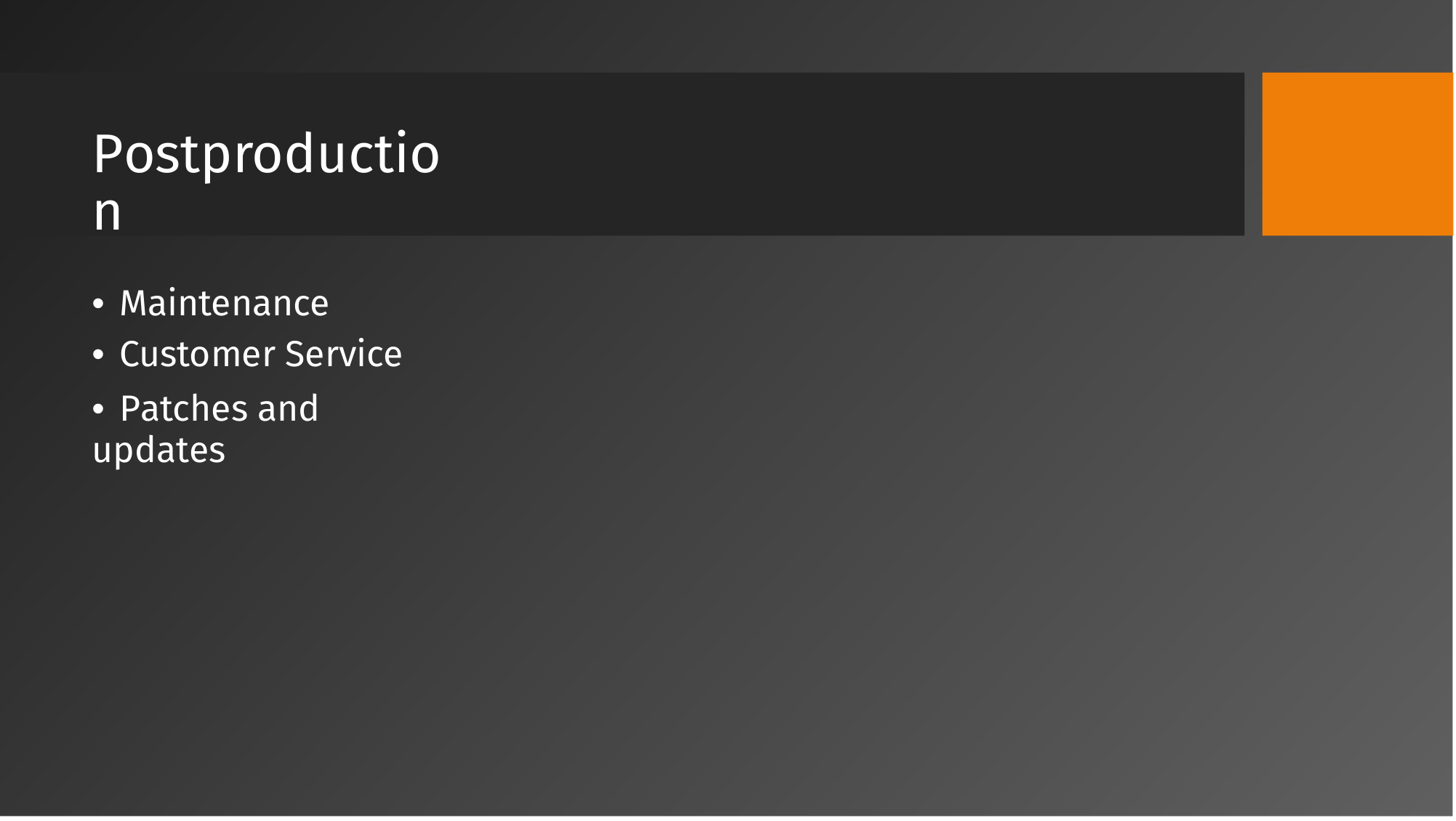

Postproduction
• Maintenance
• Customer Service
• Patches and updates